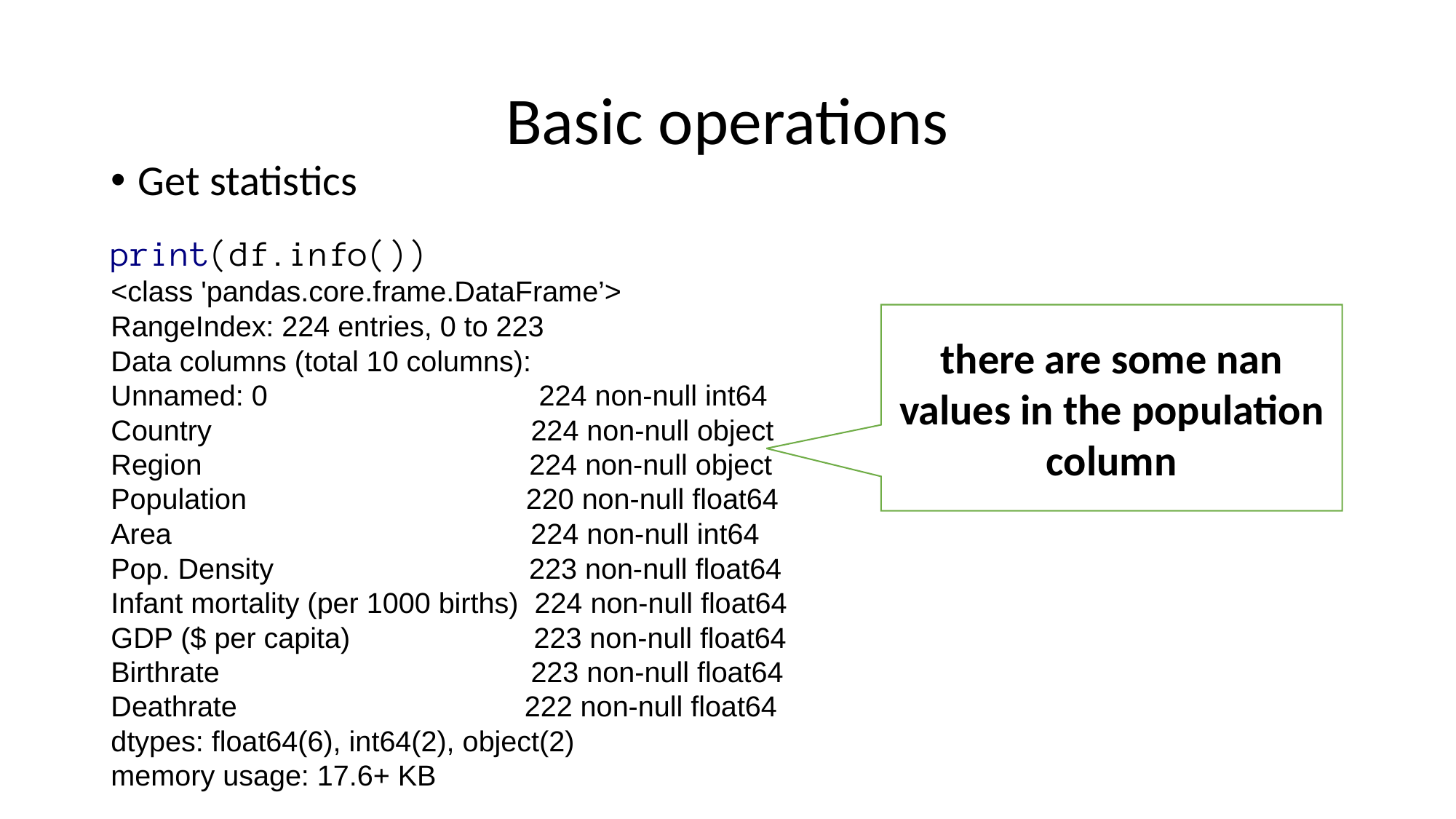

# Basic operations
Get statistics

print(df.info())
<class 'pandas.core.frame.DataFrame’>
RangeIndex: 224 entries, 0 to 223
Data columns (total 10 columns):
Unnamed: 0                                  224 non-null int64
Country                                        224 non-null object
Region                                         224 non-null object
Population                                   220 non-null float64
Area                                             224 non-null int64
Pop. Density                                223 non-null float64
Infant mortality (per 1000 births)  224 non-null float64
GDP ($ per capita)                       223 non-null float64
Birthrate                                       223 non-null float64
Deathrate                                    222 non-null float64
dtypes: float64(6), int64(2), object(2)
memory usage: 17.6+ KB
there are some nan values in the population column